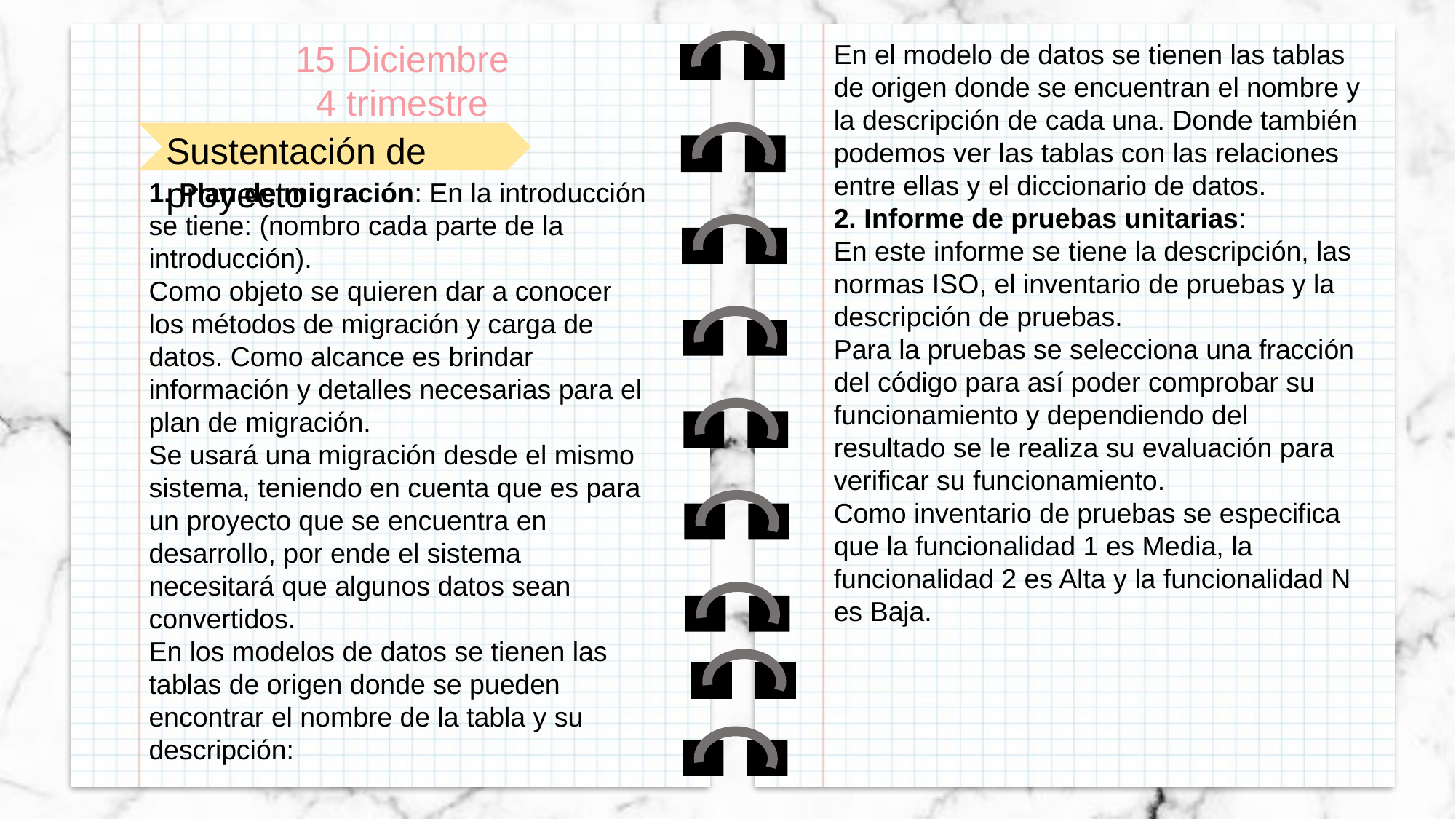

15 Diciembre
4 trimestre
En el modelo de datos se tienen las tablas de origen donde se encuentran el nombre y la descripción de cada una. Donde también podemos ver las tablas con las relaciones entre ellas y el diccionario de datos.
2. Informe de pruebas unitarias:
En este informe se tiene la descripción, las normas ISO, el inventario de pruebas y la descripción de pruebas.
Para la pruebas se selecciona una fracción del código para así poder comprobar su funcionamiento y dependiendo del resultado se le realiza su evaluación para verificar su funcionamiento.
Como inventario de pruebas se especifica que la funcionalidad 1 es Media, la funcionalidad 2 es Alta y la funcionalidad N es Baja.
Sustentación de proyecto

1. Plan de migración: En la introducción se tiene: (nombro cada parte de la introducción).
Como objeto se quieren dar a conocer los métodos de migración y carga de datos. Como alcance es brindar información y detalles necesarias para el plan de migración.
Se usará una migración desde el mismo sistema, teniendo en cuenta que es para un proyecto que se encuentra en desarrollo, por ende el sistema necesitará que algunos datos sean convertidos.
En los modelos de datos se tienen las tablas de origen donde se pueden encontrar el nombre de la tabla y su descripción: